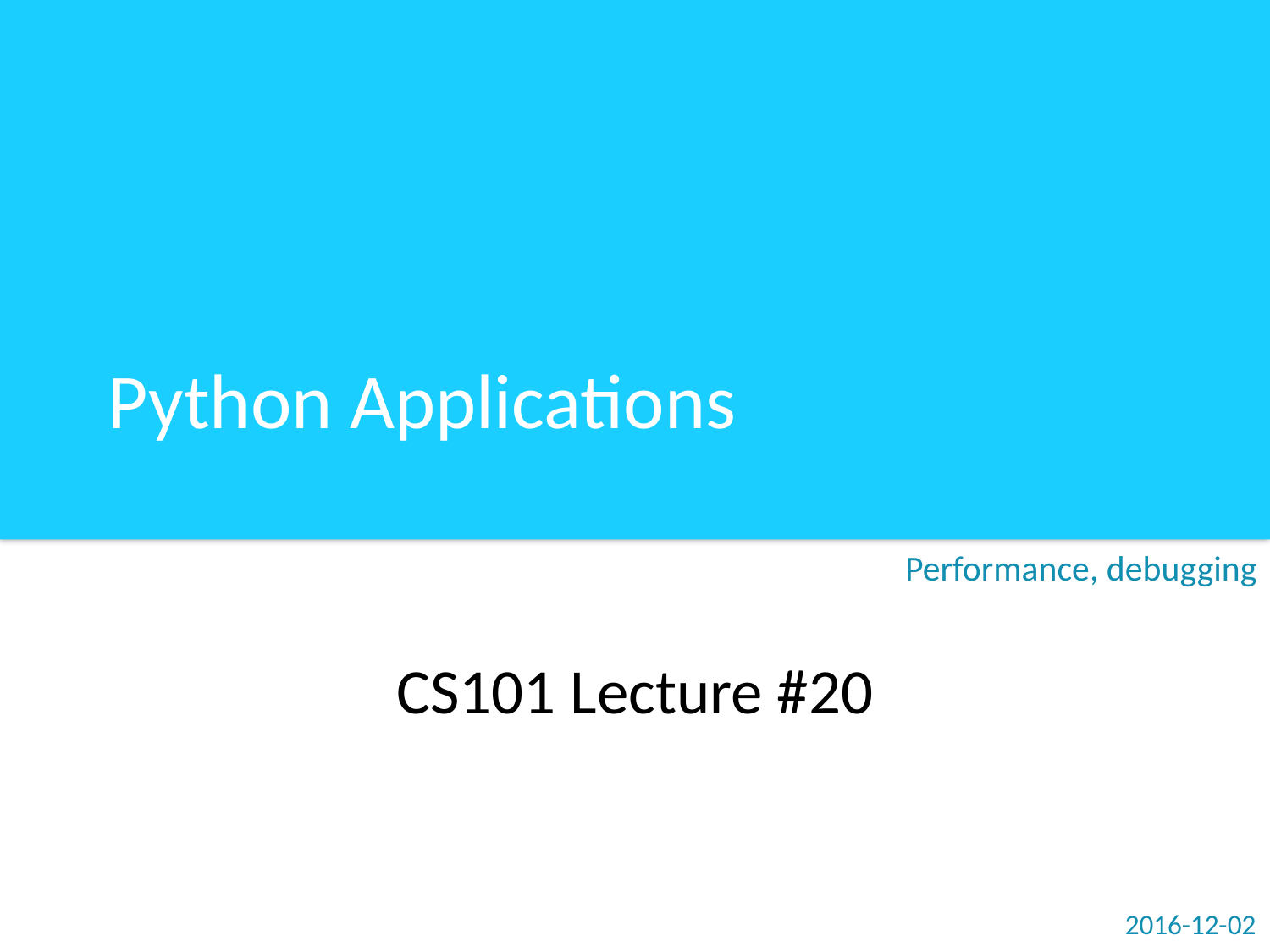

# Python Applications
Performance, debugging

CS101 Lecture #20
2016-12-02